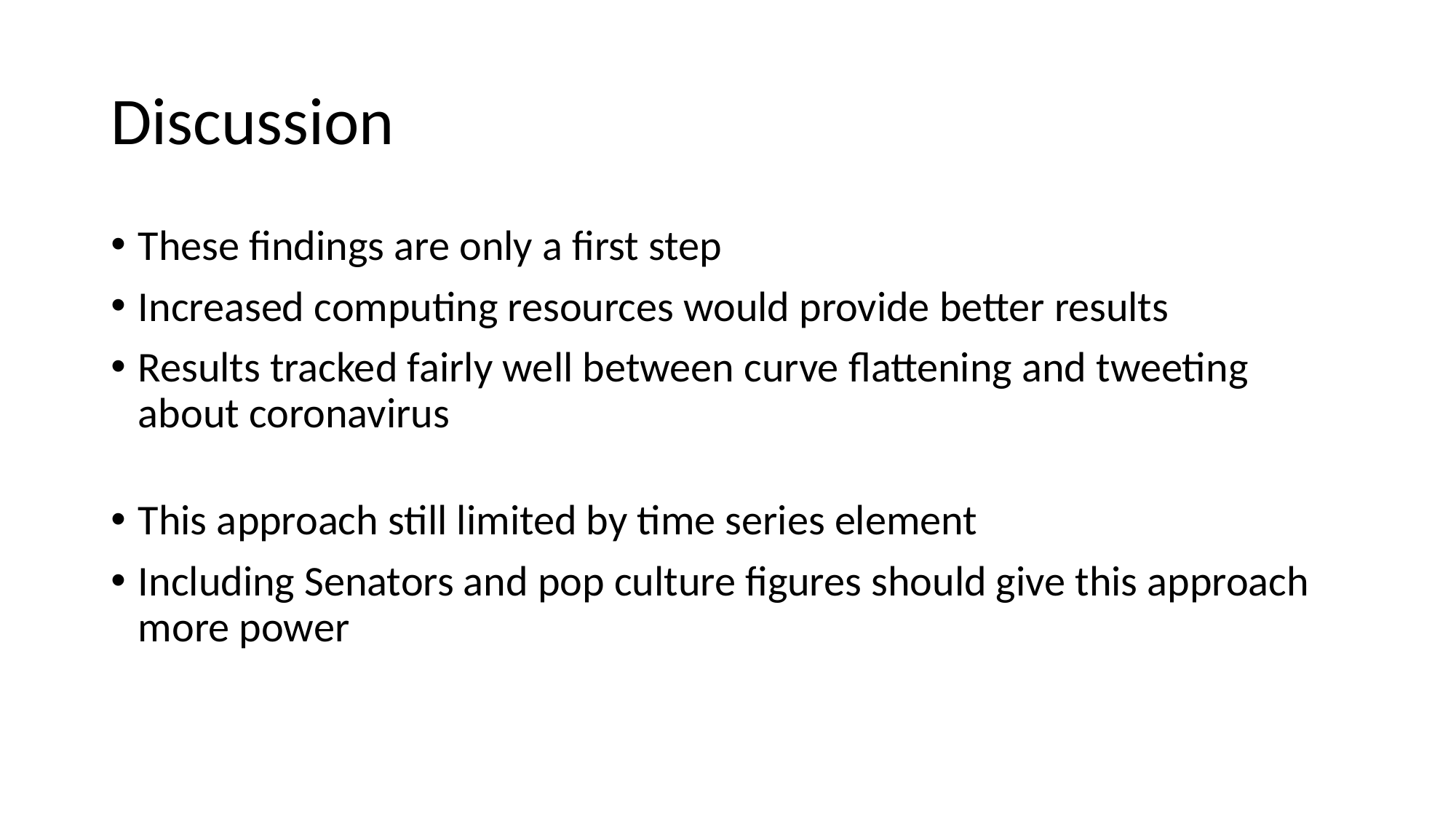

# Discussion
These findings are only a first step
Increased computing resources would provide better results
Results tracked fairly well between curve flattening and tweeting about coronavirus
This approach still limited by time series element
Including Senators and pop culture figures should give this approach more power